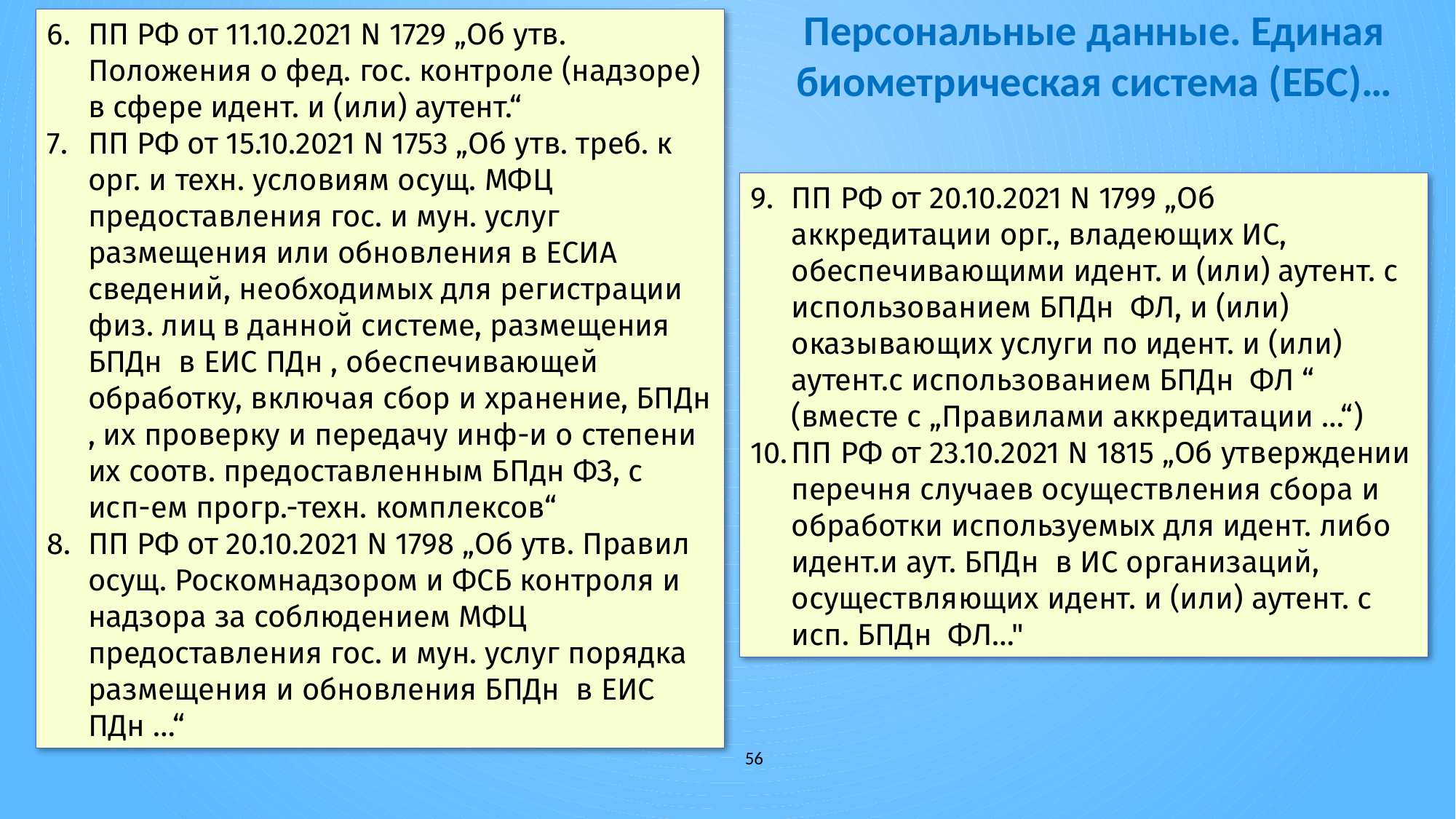

Персональные данные. Единая биометрическая система (ЕБС)…
ПП РФ от 11.10.2021 N 1729 „Об утв. Положения о фед. гос. контроле (надзоре) в сфере идент. и (или) аутент.“
ПП РФ от 15.10.2021 N 1753 „Об утв. треб. к орг. и техн. условиям осущ. МФЦ предоставления гос. и мун. услуг размещения или обновления в ЕСИА сведений, необходимых для регистрации физ. лиц в данной системе, размещения БПДн  в ЕИС ПДн , обеспечивающей обработку, включая сбор и хранение, БПДн , их проверку и передачу инф-и о степени их соотв. предоставленным БПдн ФЗ, с исп-ем прогр.-техн. комплексов“
ПП РФ от 20.10.2021 N 1798 „Об утв. Правил осущ. Роскомнадзором и ФСБ контроля и надзора за соблюдением МФЦ предоставления гос. и мун. услуг порядка размещения и обновления БПДн  в ЕИС ПДн …“
ПП РФ от 20.10.2021 N 1799 „Об аккредитации орг., владеющих ИС, обеспечивающими идент. и (или) аутент. с использованием БПДн  ФЛ, и (или) оказывающих услуги по идент. и (или) аутент.с использованием БПДн  ФЛ “ (вместе с „Правилами аккредитации …“)
ПП РФ от 23.10.2021 N 1815 „Об утверждении перечня случаев осуществления сбора и обработки используемых для идент. либо идент.и аут. БПДн  в ИС организаций, осуществляющих идент. и (или) аутент. с исп. БПДн  ФЛ…"
56